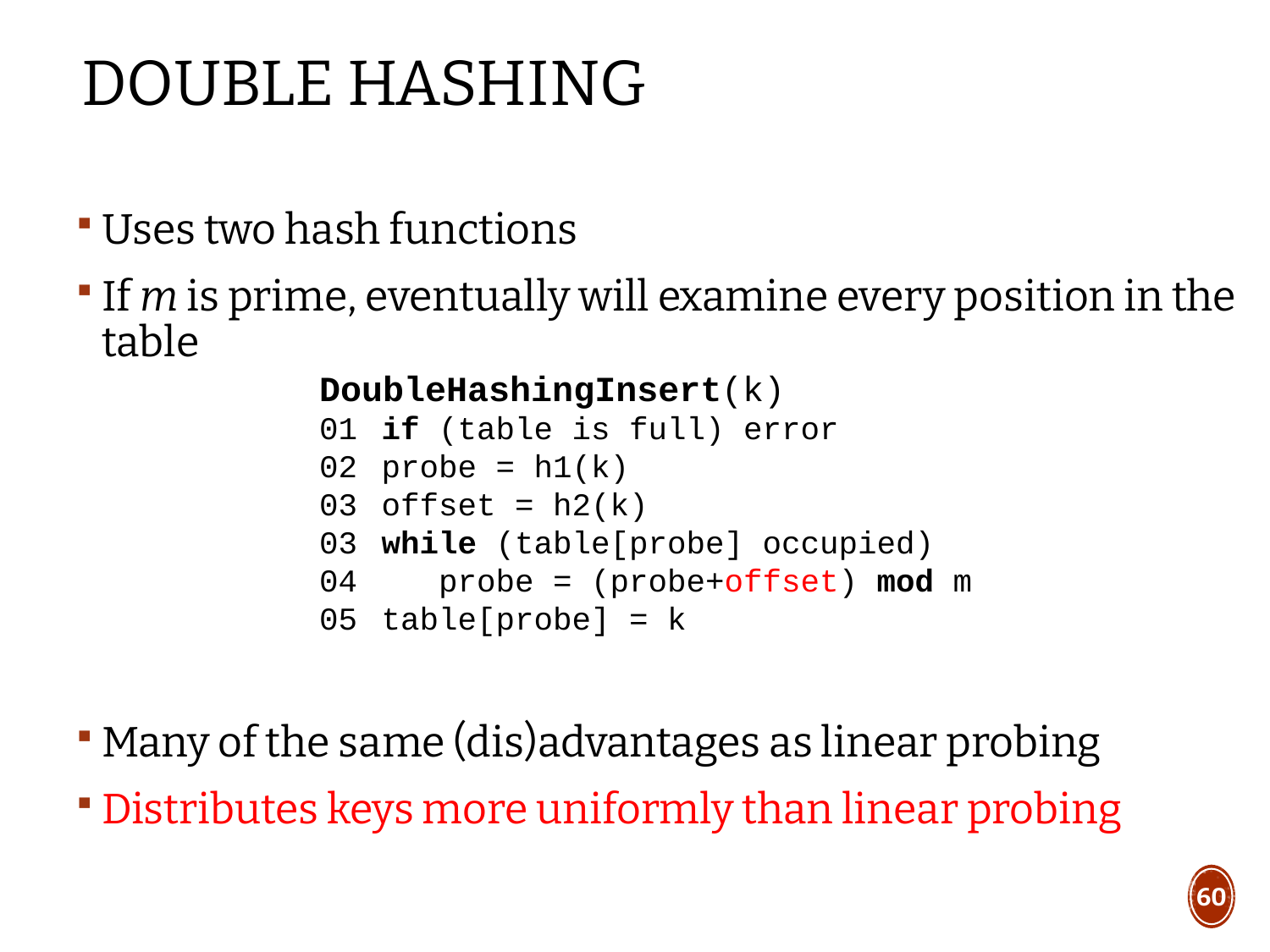

# Double Hashing
Uses two hash functions
If m is prime, eventually will examine every position in the table

Many of the same (dis)advantages as linear probing
Distributes keys more uniformly than linear probing

DoubleHashingInsert(k)
01   if (table is full) error
02   probe = h1(k)
03   offset = h2(k)
03   while (table[probe] occupied)
04      probe = (probe+offset) mod m
05   table[probe] = k
60